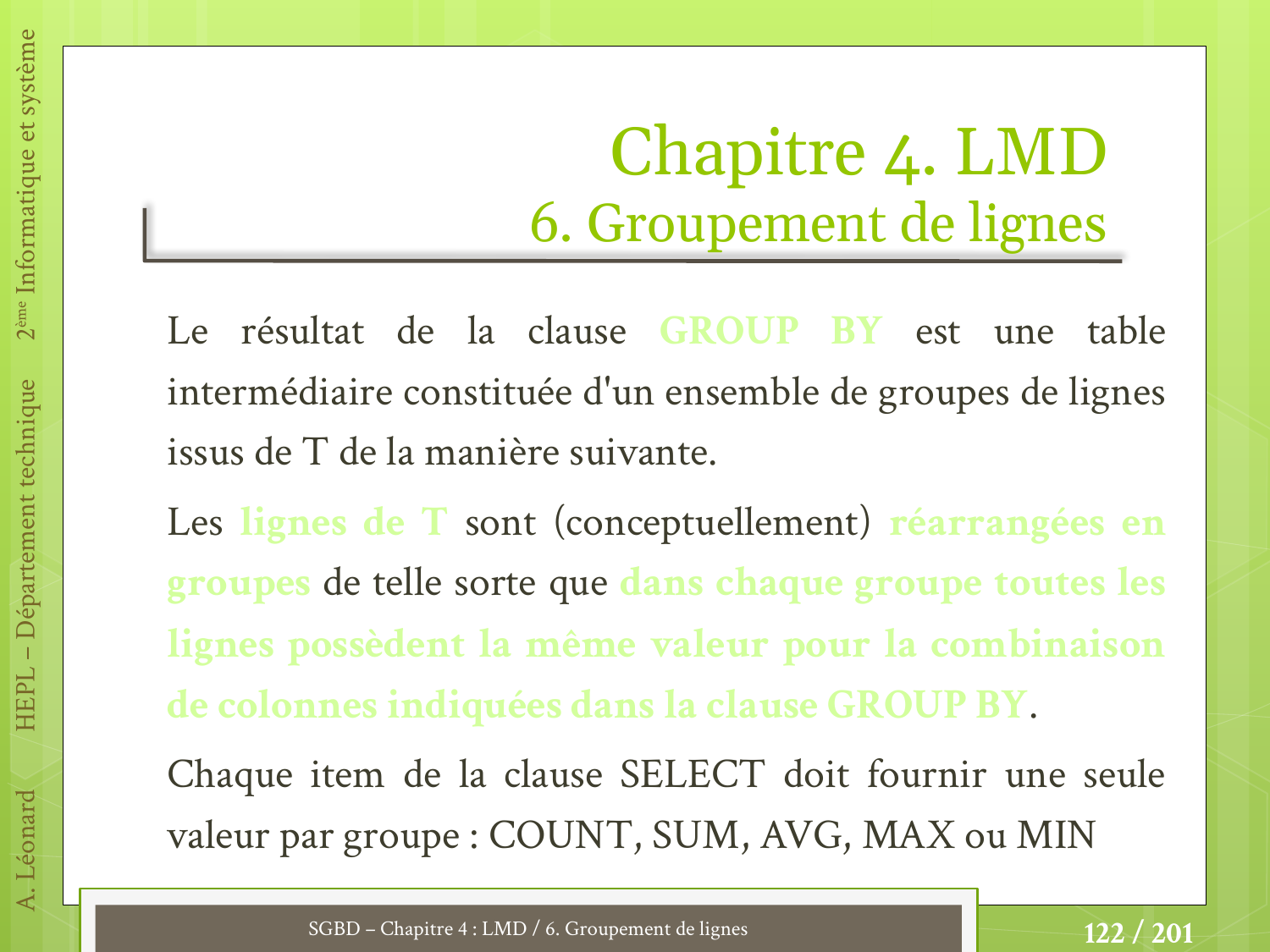

# Chapitre 4. LMD 6. Groupement de lignes
Le résultat de la clause GROUP BY est une table intermédiaire constituée d'un ensemble de groupes de lignes issus de T de la manière suivante.
Les lignes de T sont (conceptuellement) réarrangées en groupes de telle sorte que dans chaque groupe toutes les lignes possèdent la même valeur pour la combinaison de colonnes indiquées dans la clause GROUP BY.
Chaque item de la clause SELECT doit fournir une seule valeur par groupe : COUNT, SUM, AVG, MAX ou MIN

SGBD – Chapitre 4 : LMD / 6. Groupement de lignes